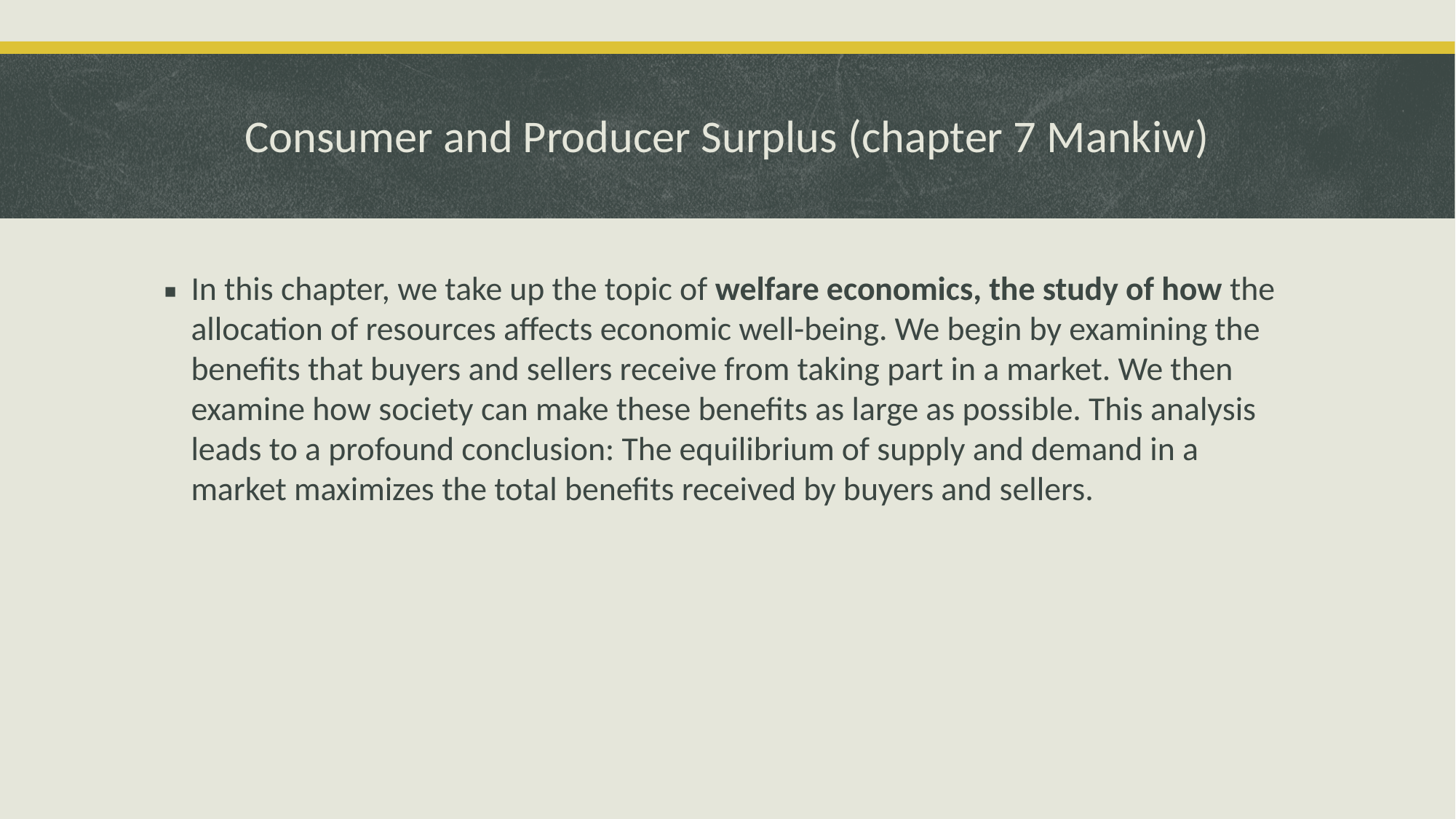

# Consumer and Producer Surplus (chapter 7 Mankiw)
In this chapter, we take up the topic of welfare economics, the study of how the allocation of resources affects economic well-being. We begin by examining the benefits that buyers and sellers receive from taking part in a market. We then examine how society can make these benefits as large as possible. This analysis leads to a profound conclusion: The equilibrium of supply and demand in a market maximizes the total benefits received by buyers and sellers.